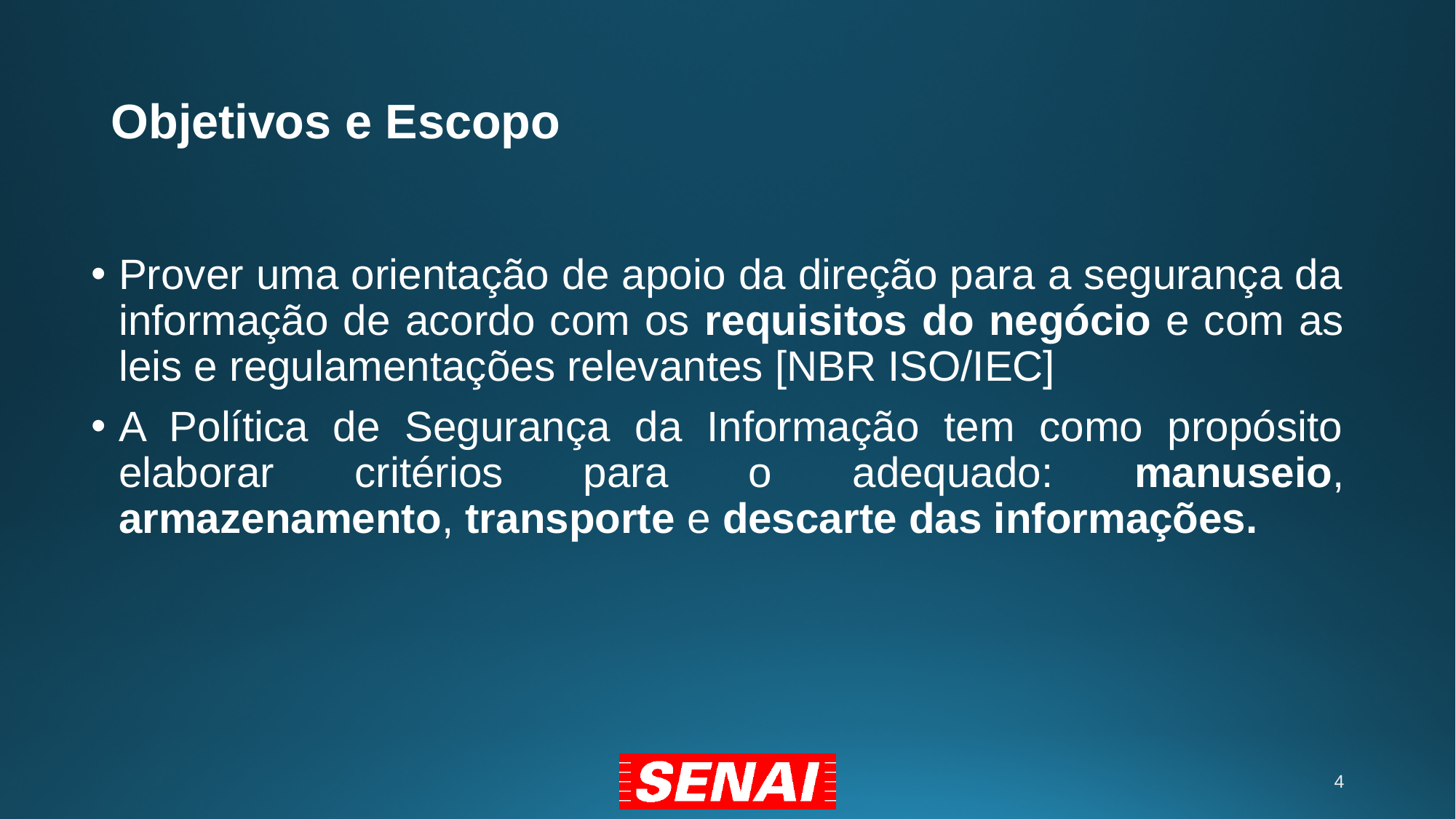

# Objetivos e Escopo
Prover uma orientação de apoio da direção para a segurança da informação de acordo com os requisitos do negócio e com as leis e regulamentações relevantes [NBR ISO/IEC]
A Política de Segurança da Informação tem como propósito elaborar critérios para o adequado: manuseio, armazenamento, transporte e descarte das informações.

4